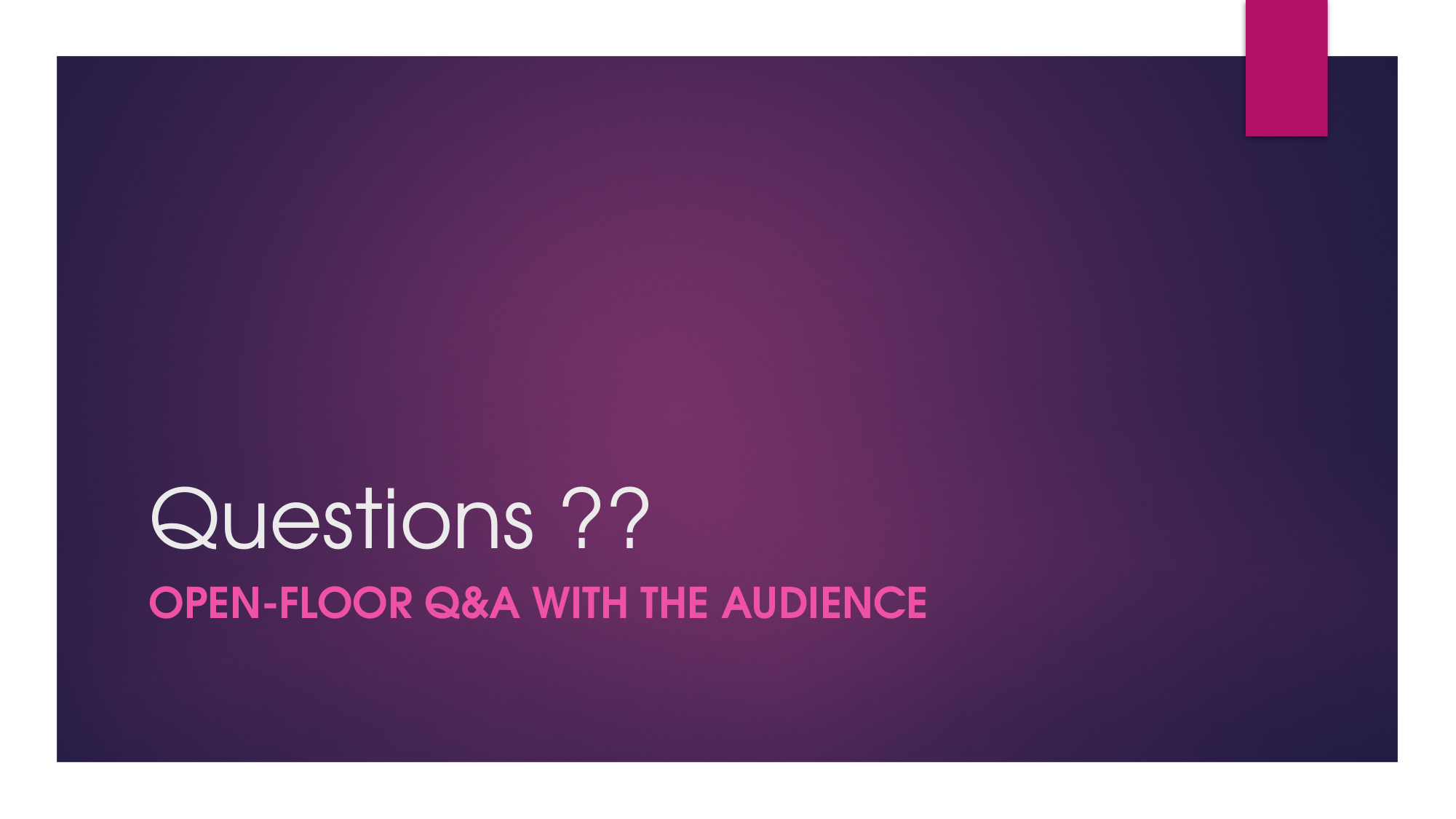

# Questions ??
OPEN-FLOOR Q&A WITH THE AUDIENCE